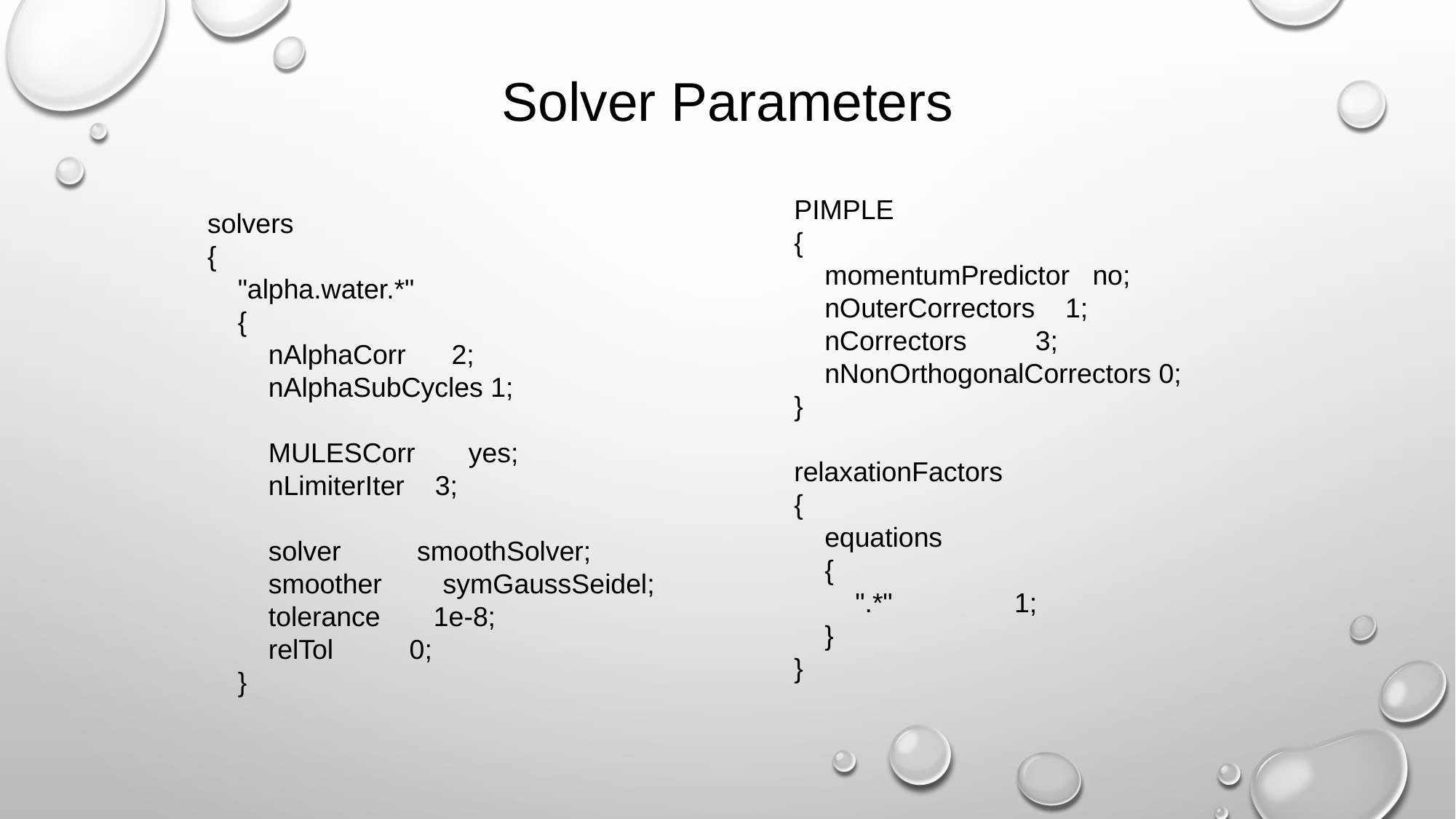

# Solver Parameters
PIMPLE
{
    momentumPredictor   no;
    nOuterCorrectors    1;
    nCorrectors         3;
    nNonOrthogonalCorrectors 0;
}

relaxationFactors
{
    equations
    {
        ".*"                1;
    }
}
solvers
{
    "alpha.water.*"
    {
        nAlphaCorr      2;
        nAlphaSubCycles 1;

        MULESCorr       yes;
        nLimiterIter    3;

        solver          smoothSolver;
        smoother        symGaussSeidel;
        tolerance       1e-8;
        relTol          0;
    }